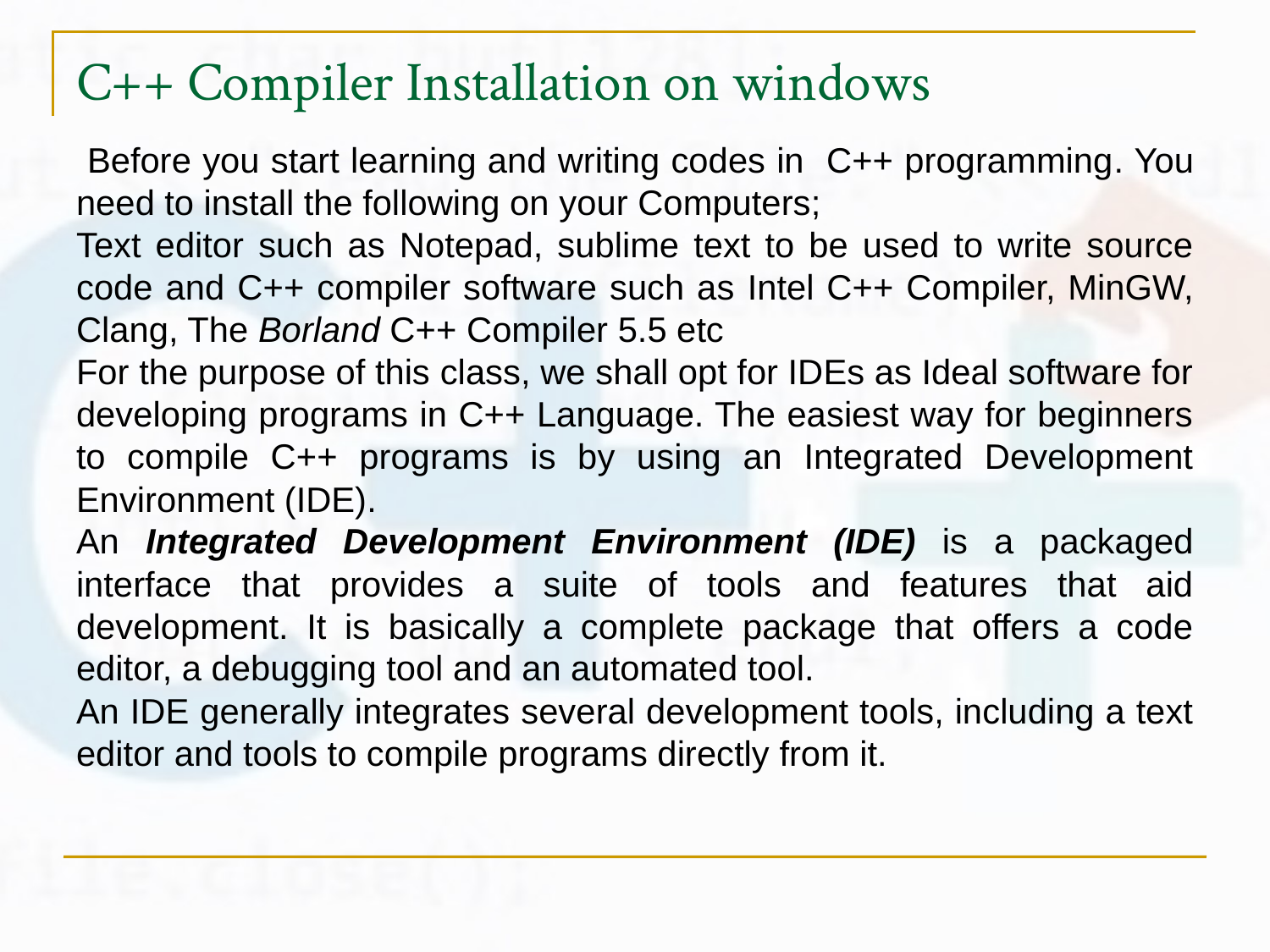

# C++ Compiler Installation on windows
 Before you start learning and writing codes in  C++ programming. You need to install the following on your Computers;
Text editor such as Notepad, sublime text to be used to write source code and C++ compiler software such as Intel C++ Compiler, MinGW, Clang, The Borland C++ Compiler 5.5 etc
For the purpose of this class, we shall opt for IDEs as Ideal software for developing programs in C++ Language. The easiest way for beginners to compile C++ programs is by using an Integrated Development Environment (IDE).
An Integrated Development Environment (IDE) is a packaged interface that provides a suite of tools and features that aid development. It is basically a complete package that offers a code editor, a debugging tool and an automated tool.
An IDE generally integrates several development tools, including a text editor and tools to compile programs directly from it.